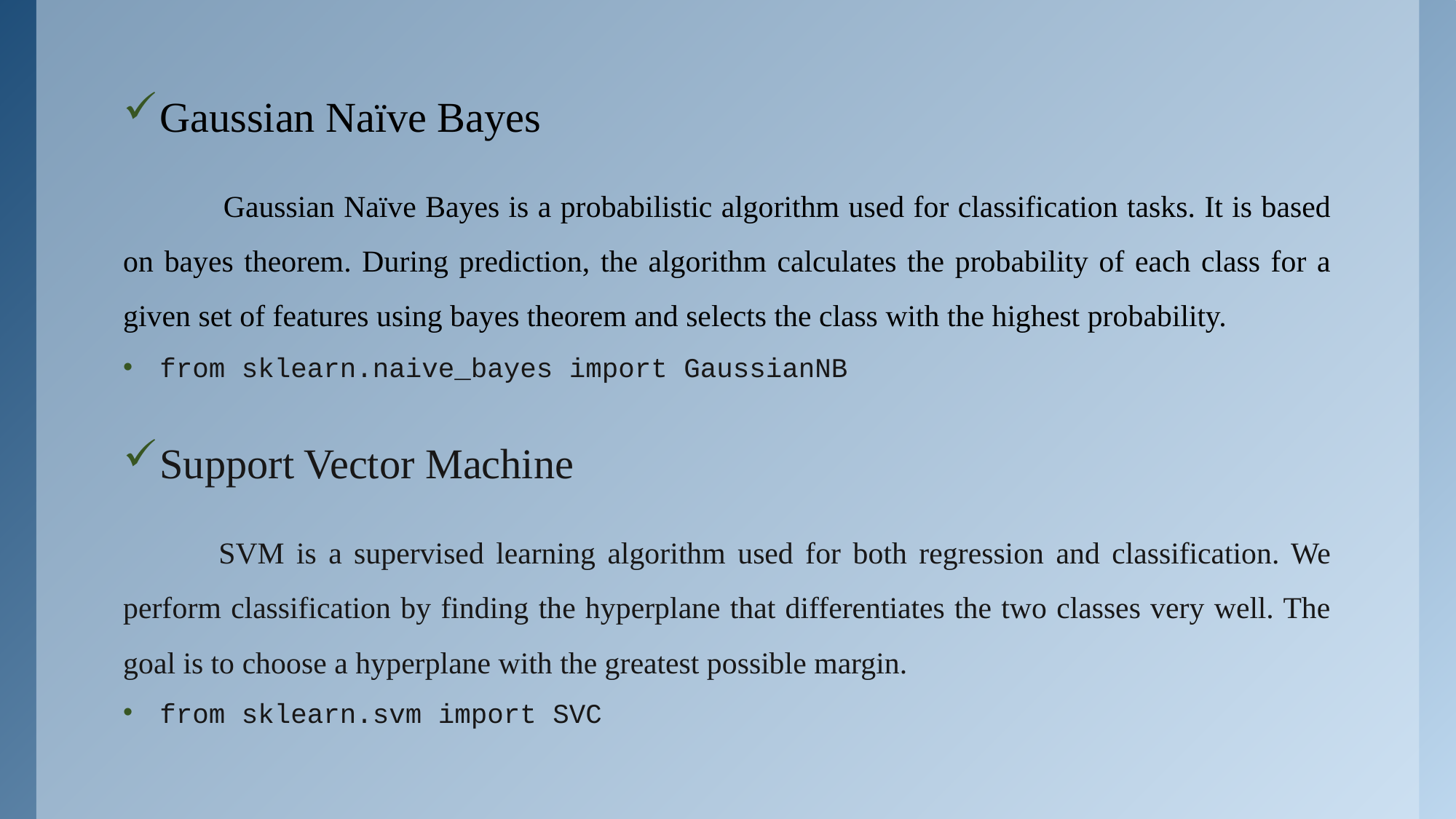

Gaussian Naïve Bayes
           Gaussian Naïve Bayes is a probabilistic algorithm used for classification tasks. It is based on bayes theorem. During prediction, the algorithm calculates the probability of each class for a given set of features using bayes theorem and selects the class with the highest probability.
from sklearn.naive_bayes import GaussianNB
Support Vector Machine
        SVM is a supervised learning algorithm used for both regression and classification. We perform classification by finding the hyperplane that differentiates the two classes very well. The goal is to choose a hyperplane with the greatest possible margin.
from sklearn.svm import SVC